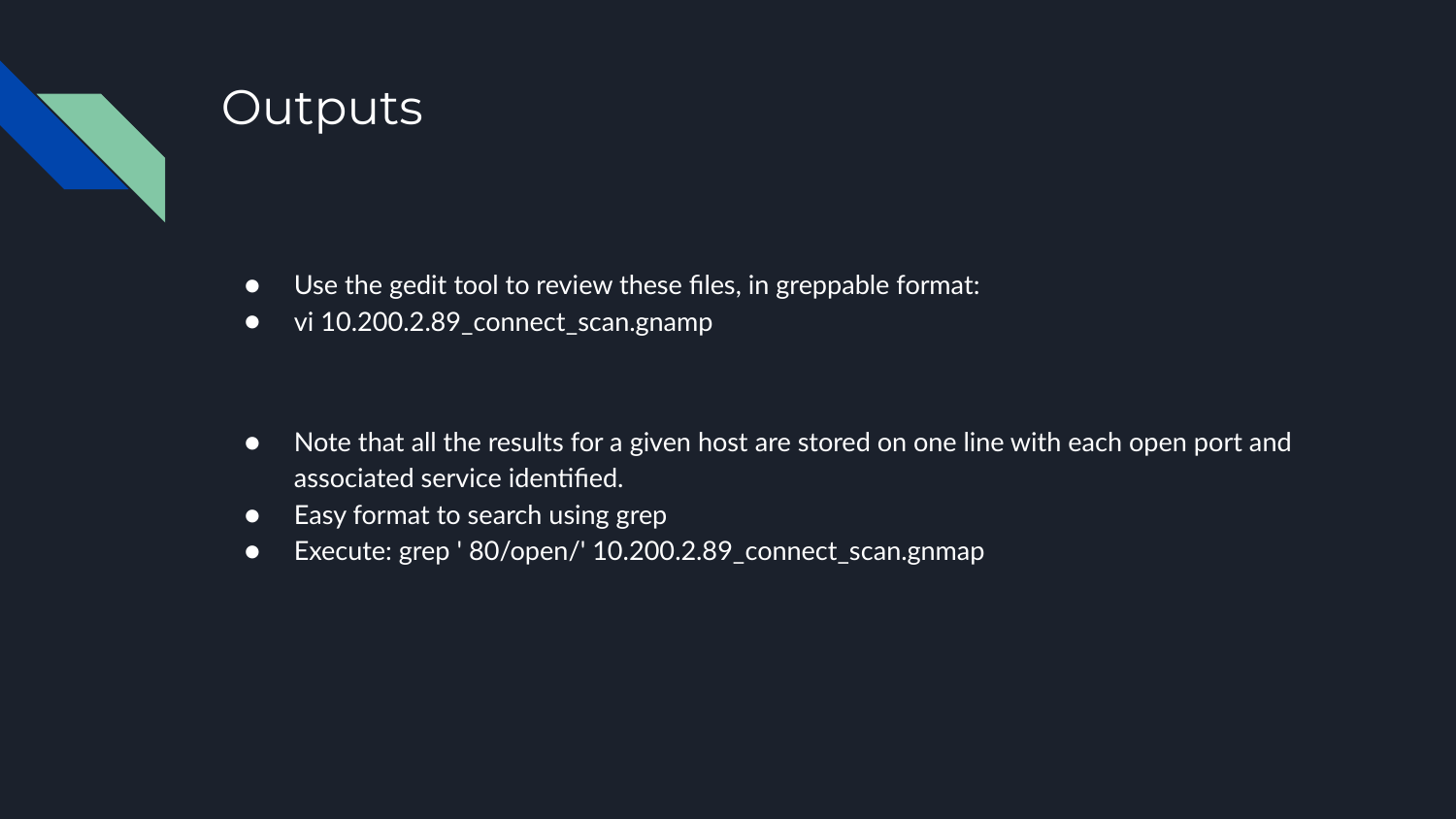

# Outputs
Use the gedit tool to review these files, in greppable format:
vi 10.200.2.89_connect_scan.gnamp

Note that all the results for a given host are stored on one line with each open port and associated service identified.
Easy format to search using grep
Execute: grep ' 80/open/' 10.200.2.89_connect_scan.gnmap